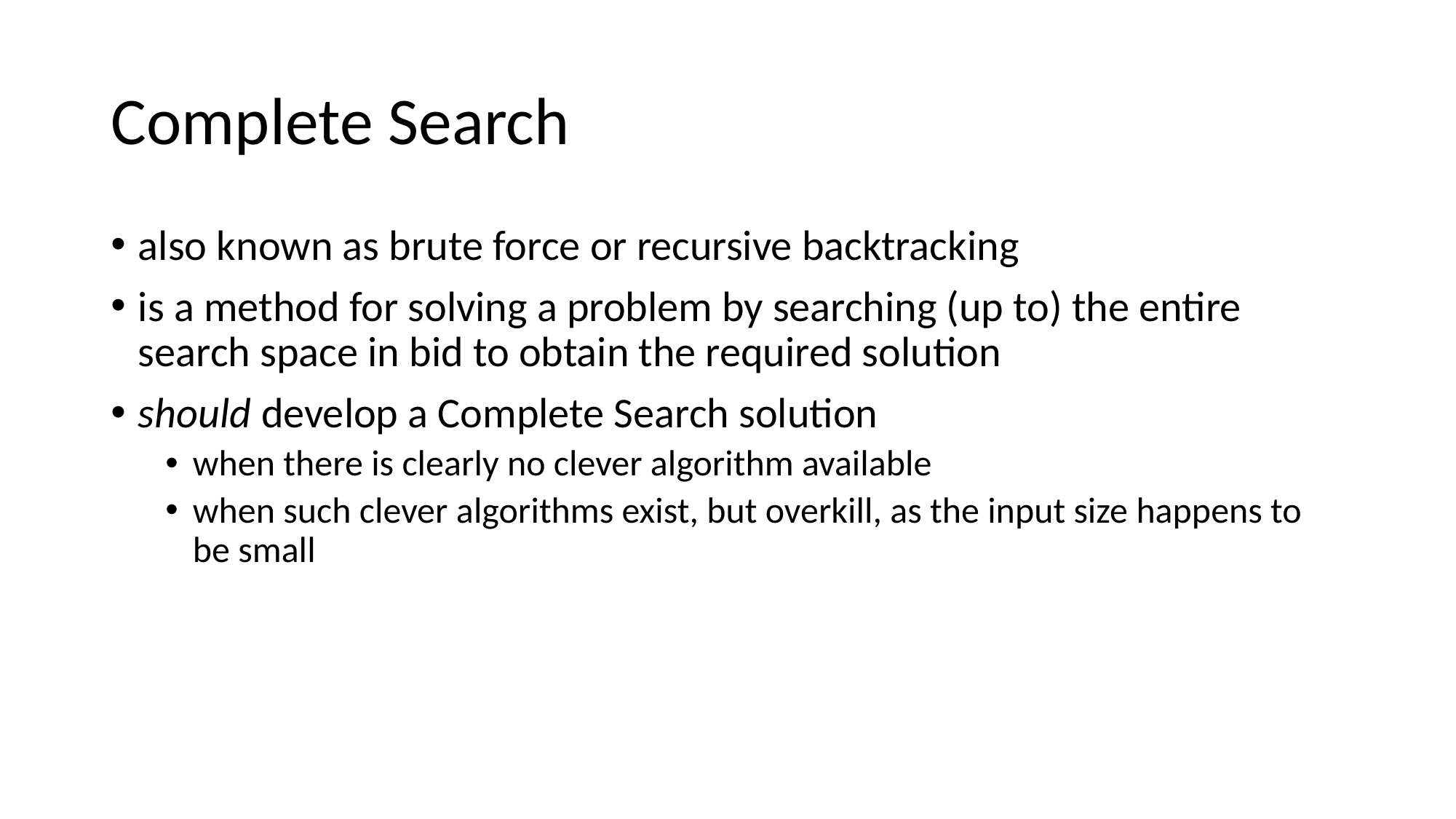

# Complete Search
also known as brute force or recursive backtracking
is a method for solving a problem by searching (up to) the entire search space in bid to obtain the required solution
should develop a Complete Search solution
when there is clearly no clever algorithm available
when such clever algorithms exist, but overkill, as the input size happens to be small